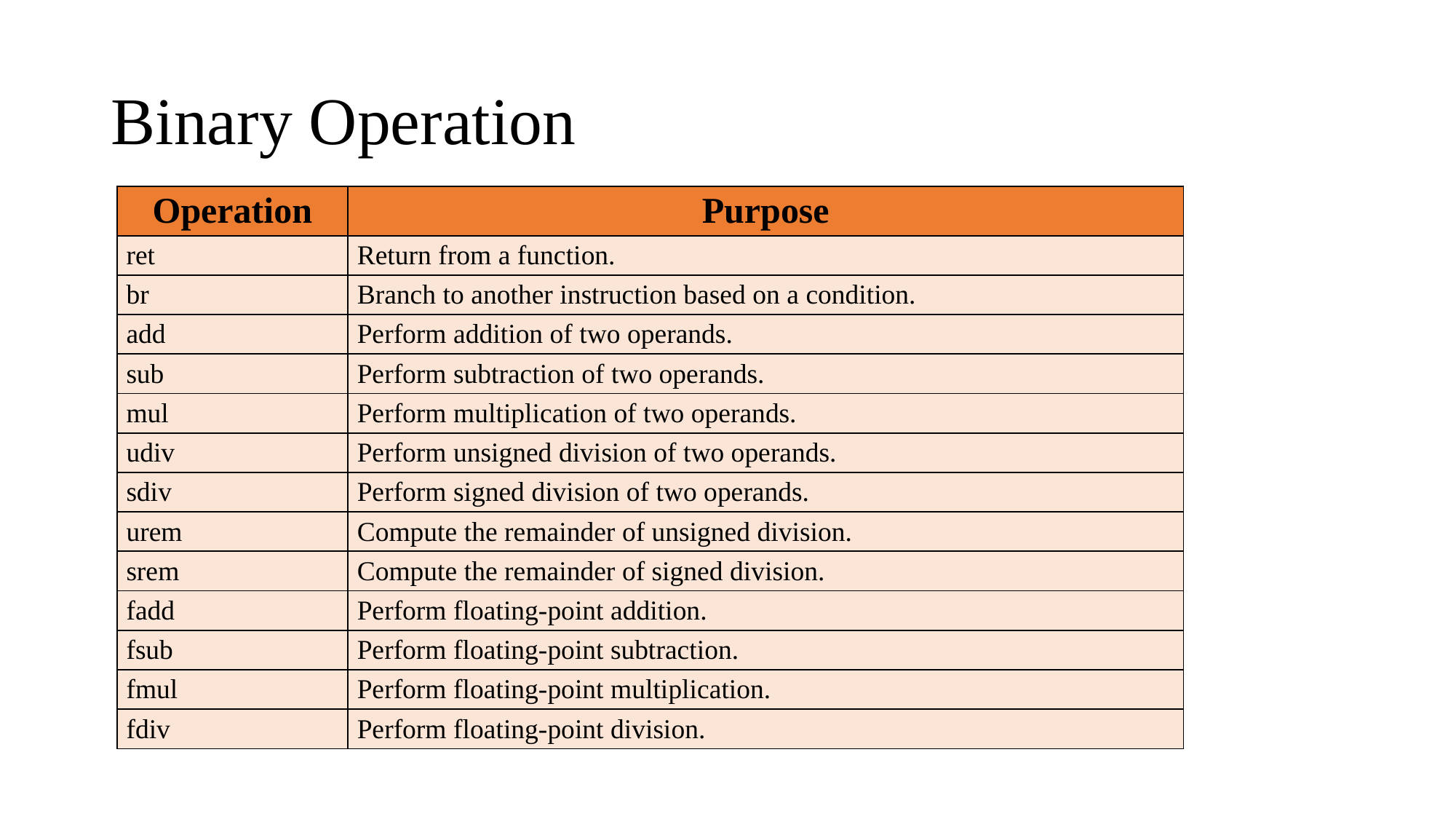

# Binary Operation
| Operation | Purpose |
| --- | --- |
| ret | Return from a function. |
| br | Branch to another instruction based on a condition. |
| add | Perform addition of two operands. |
| sub | Perform subtraction of two operands. |
| mul | Perform multiplication of two operands. |
| udiv | Perform unsigned division of two operands. |
| sdiv | Perform signed division of two operands. |
| urem | Compute the remainder of unsigned division. |
| srem | Compute the remainder of signed division. |
| fadd | Perform floating-point addition. |
| fsub | Perform floating-point subtraction. |
| fmul | Perform floating-point multiplication. |
| fdiv | Perform floating-point division. |